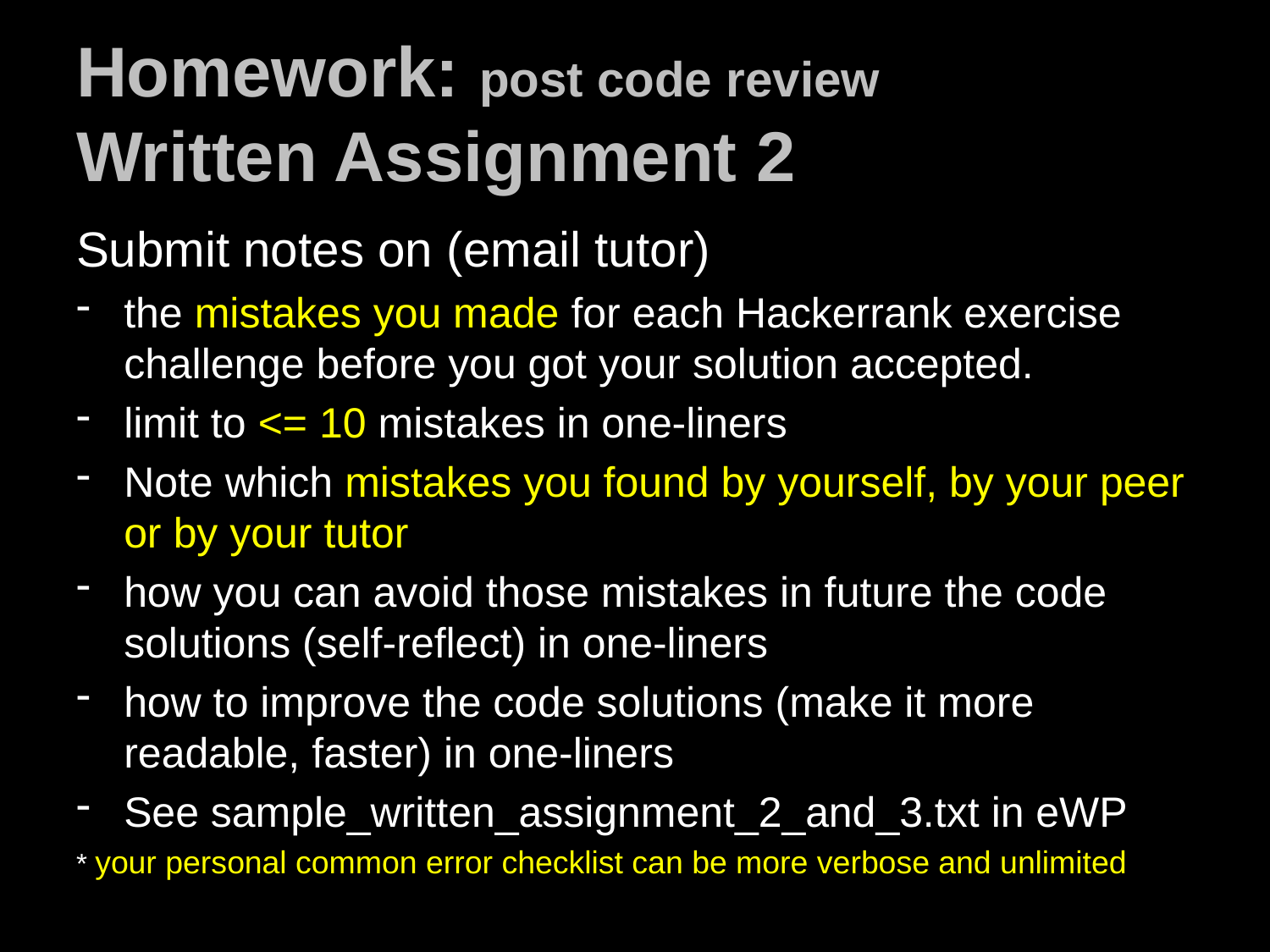

# Homework: post code review Written Assignment 2
Submit notes on (email tutor)
the mistakes you made for each Hackerrank exercise challenge before you got your solution accepted.
limit to <= 10 mistakes in one-liners
Note which mistakes you found by yourself, by your peer or by your tutor
how you can avoid those mistakes in future the code solutions (self-reflect) in one-liners
how to improve the code solutions (make it more readable, faster) in one-liners
See sample_written_assignment_2_and_3.txt in eWP
* your personal common error checklist can be more verbose and unlimited